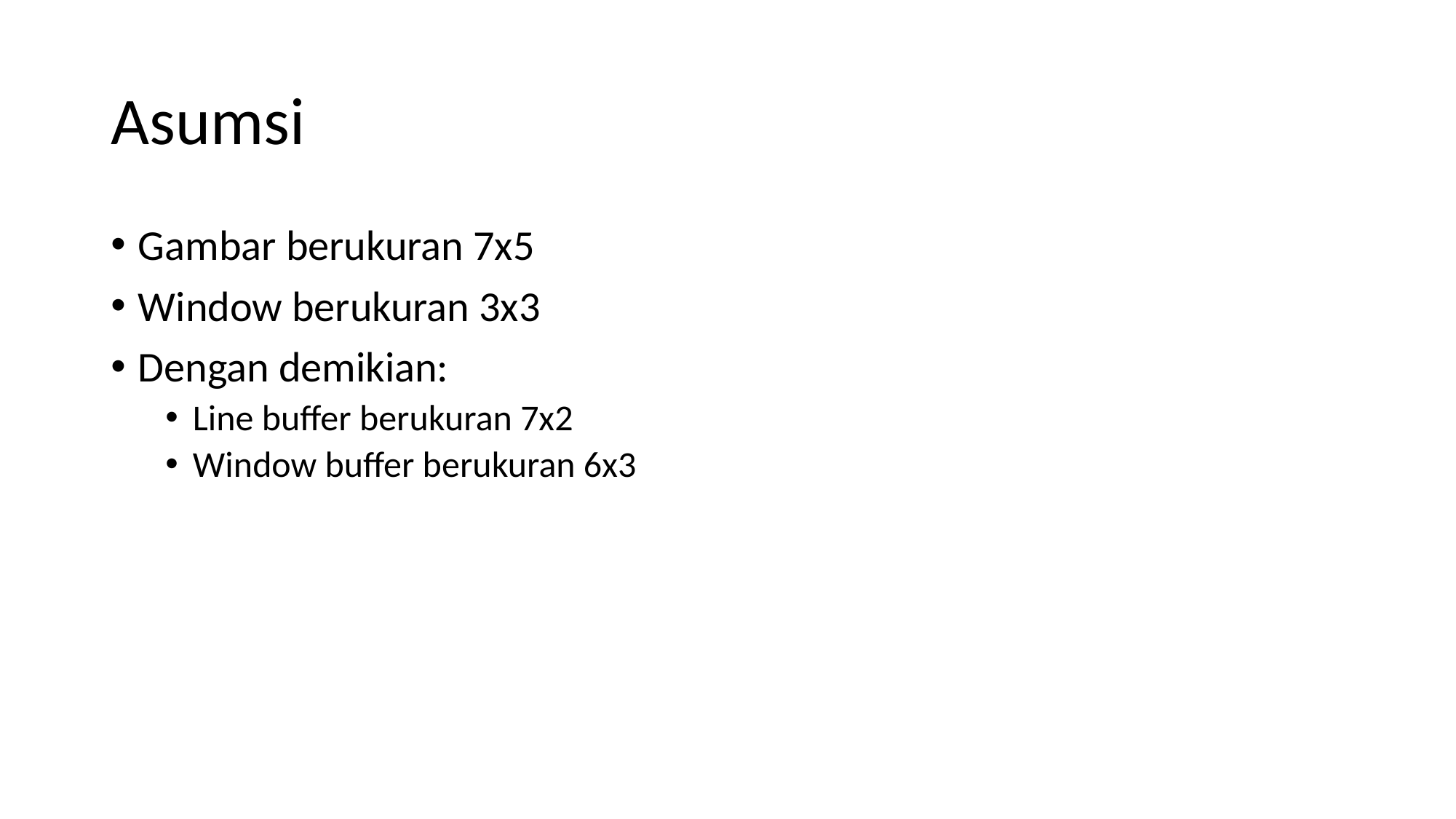

# Asumsi
Gambar berukuran 7x5
Window berukuran 3x3
Dengan demikian:
Line buffer berukuran 7x2
Window buffer berukuran 6x3